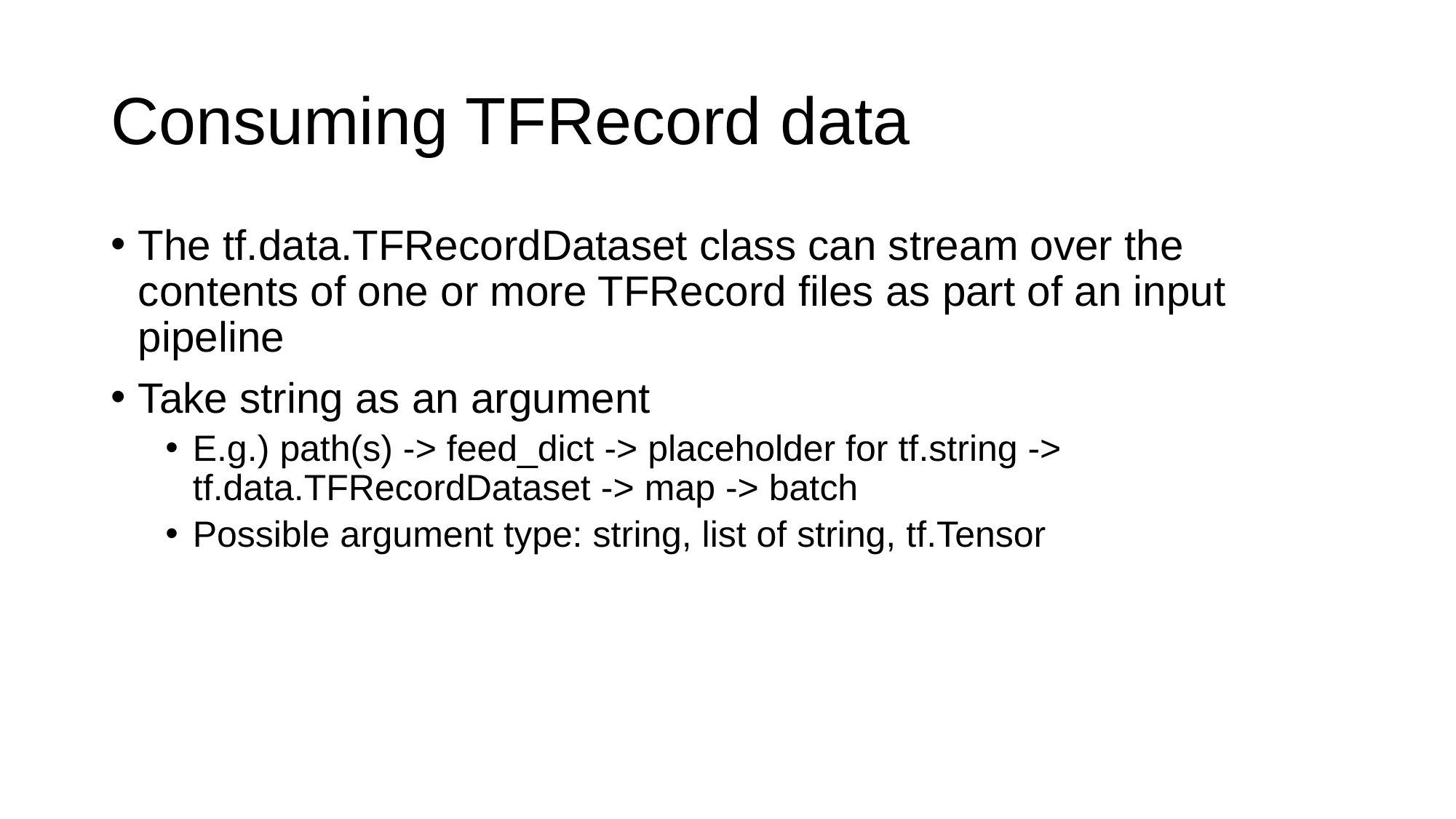

# Consuming TFRecord data
The tf.data.TFRecordDataset class can stream over the contents of one or more TFRecord files as part of an input pipeline
Take string as an argument
E.g.) path(s) -> feed_dict -> placeholder for tf.string -> tf.data.TFRecordDataset -> map -> batch
Possible argument type: string, list of string, tf.Tensor